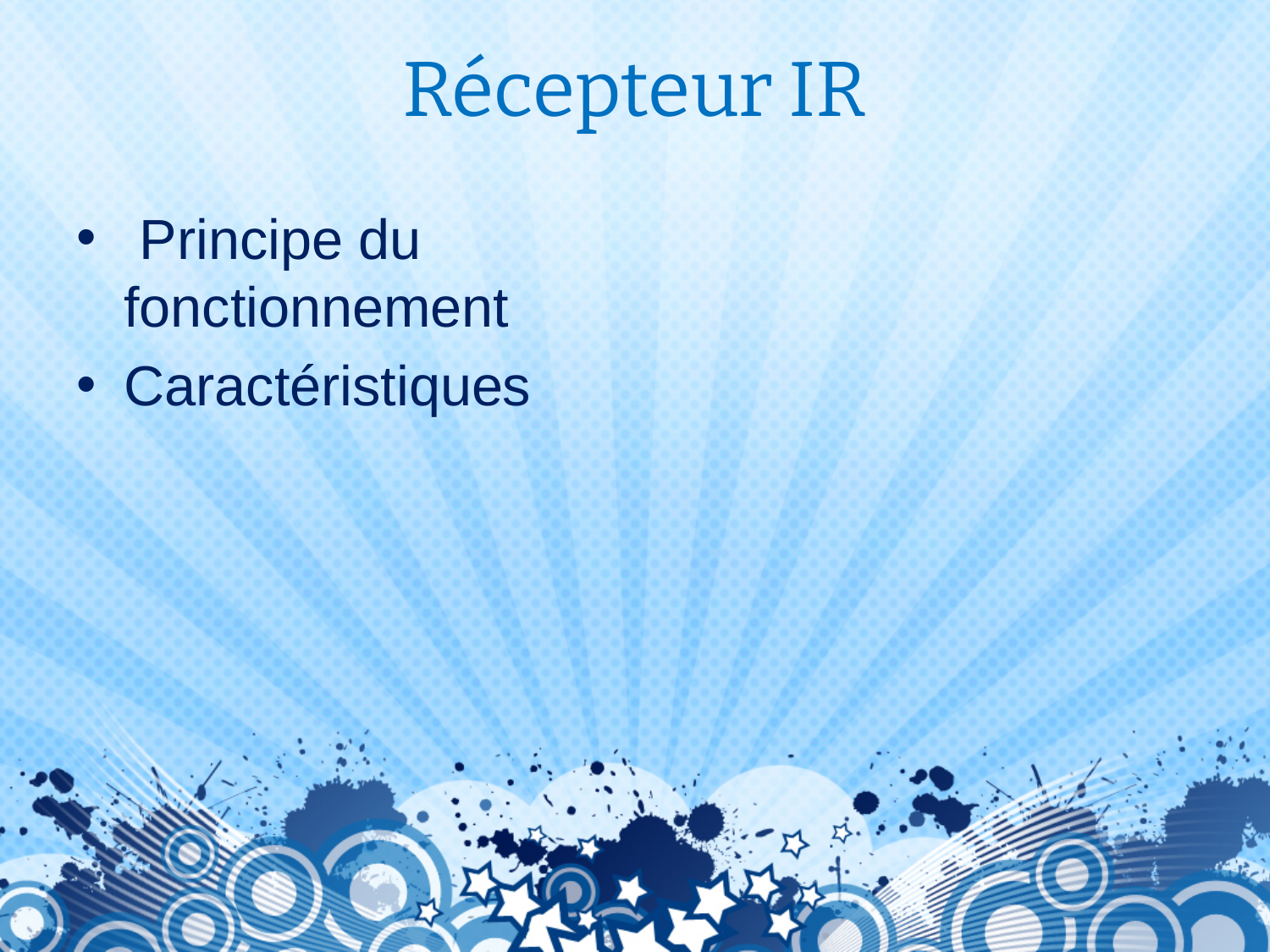

# Récepteur IR
 Principe du fonctionnement
Caractéristiques